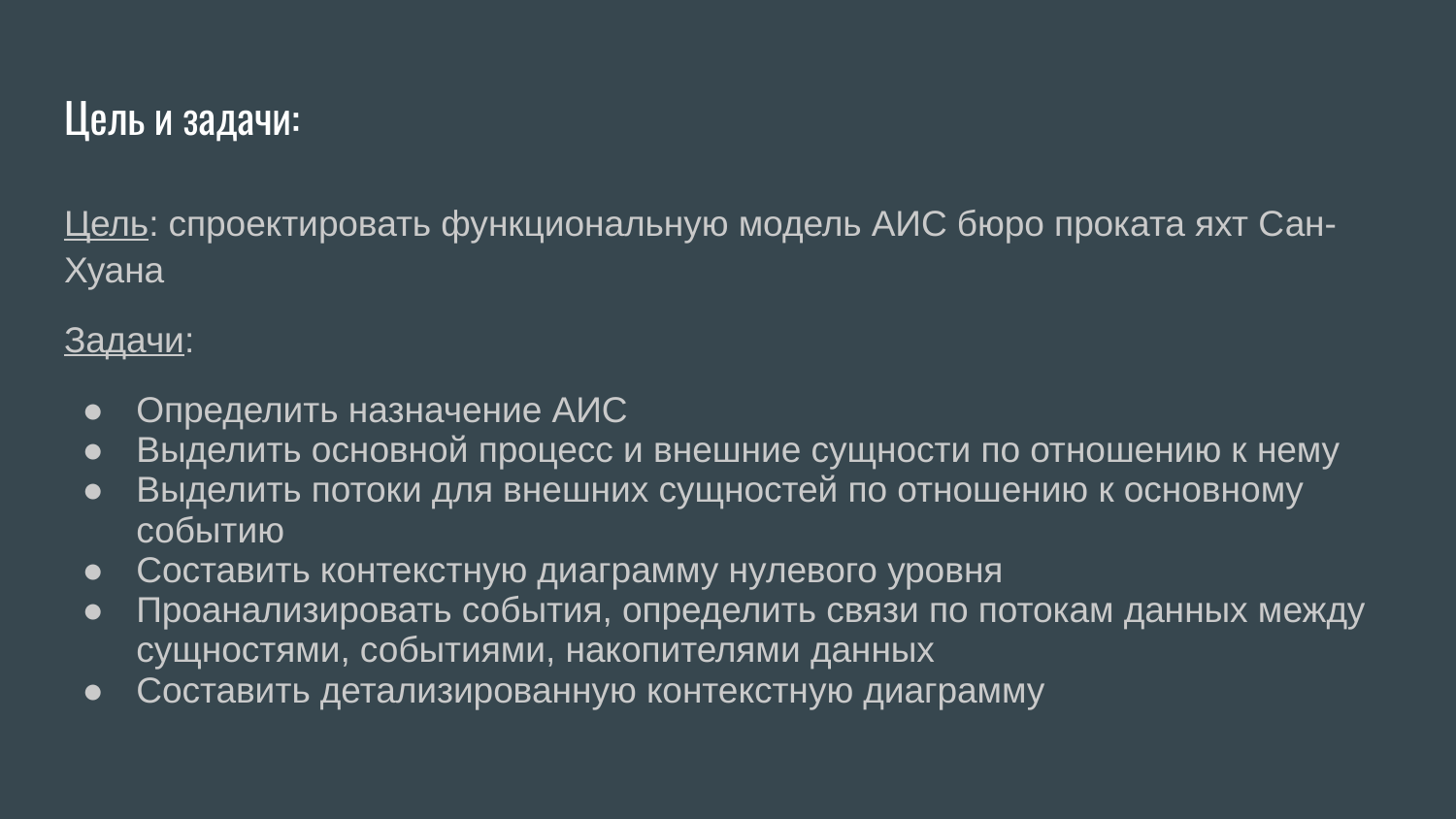

# Цель и задачи:
Цель: спроектировать функциональную модель АИС бюро проката яхт Сан-Хуана
Задачи:
Определить назначение АИС
Выделить основной процесс и внешние сущности по отношению к нему
Выделить потоки для внешних сущностей по отношению к основному событию
Составить контекстную диаграмму нулевого уровня
Проанализировать события, определить связи по потокам данных между сущностями, событиями, накопителями данных
Составить детализированную контекстную диаграмму